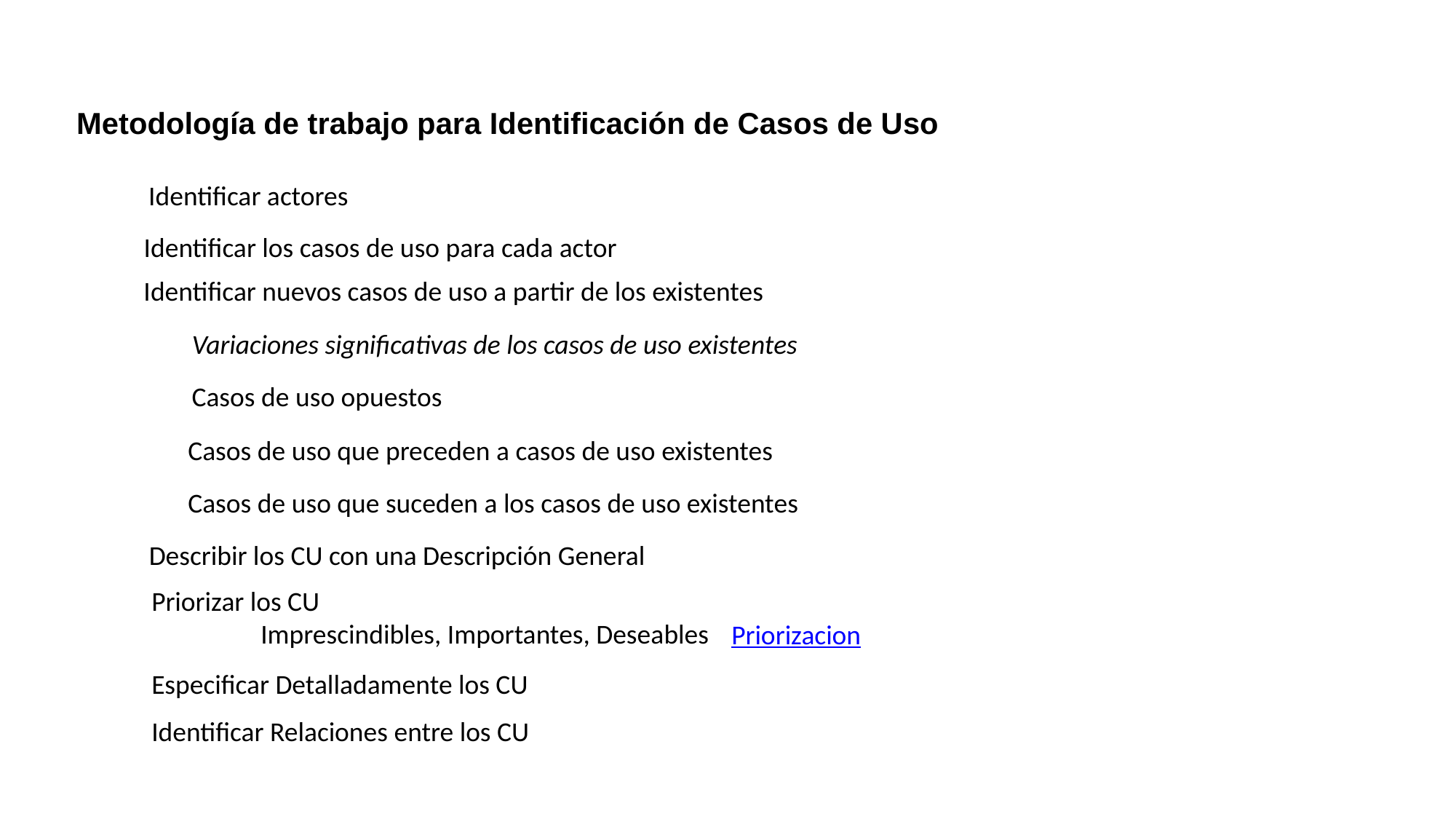

# Metodología de trabajo para Identificación de Casos de Uso
Identificar actores
Identificar los casos de uso para cada actor
Identificar nuevos casos de uso a partir de los existentes
Variaciones significativas de los casos de uso existentes

Casos de uso opuestos
Casos de uso que preceden a casos de uso existentes

Casos de uso que suceden a los casos de uso existentes
Describir los CU con una Descripción General
Priorizar los CU
	Imprescindibles, Importantes, Deseables
Priorizacion
Especificar Detalladamente los CU
Identificar Relaciones entre los CU